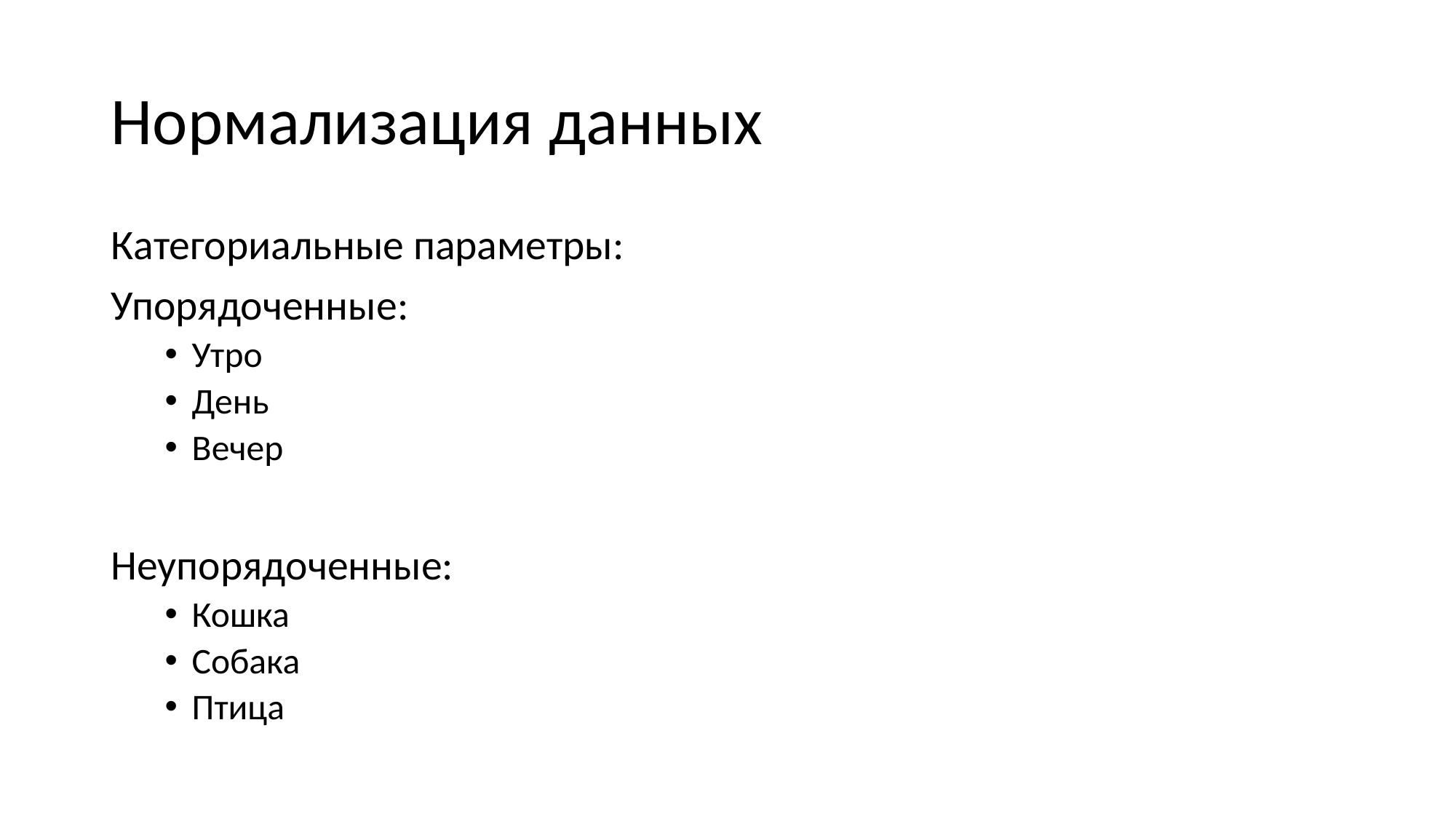

# Нормализация данных
Категориальные параметры:
Упорядоченные:
Утро
День
Вечер

Неупорядоченные:
Кошка
Собака
Птица